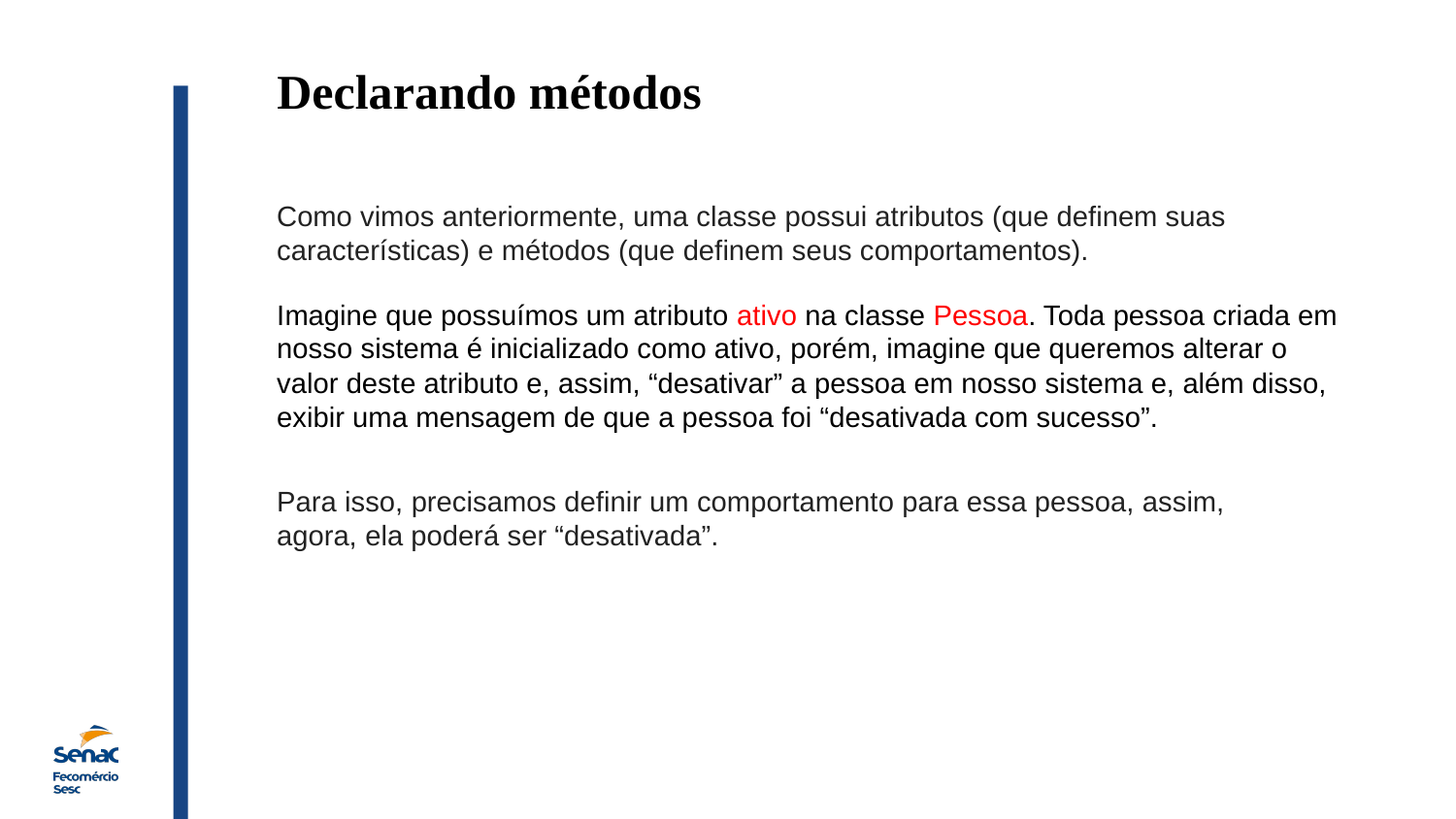

Declarando métodos
Como vimos anteriormente, uma classe possui atributos (que definem suas características) e métodos (que definem seus comportamentos).
Imagine que possuímos um atributo ativo na classe Pessoa. Toda pessoa criada em nosso sistema é inicializado como ativo, porém, imagine que queremos alterar o valor deste atributo e, assim, “desativar” a pessoa em nosso sistema e, além disso, exibir uma mensagem de que a pessoa foi “desativada com sucesso”.
Para isso, precisamos definir um comportamento para essa pessoa, assim, agora, ela poderá ser “desativada”.